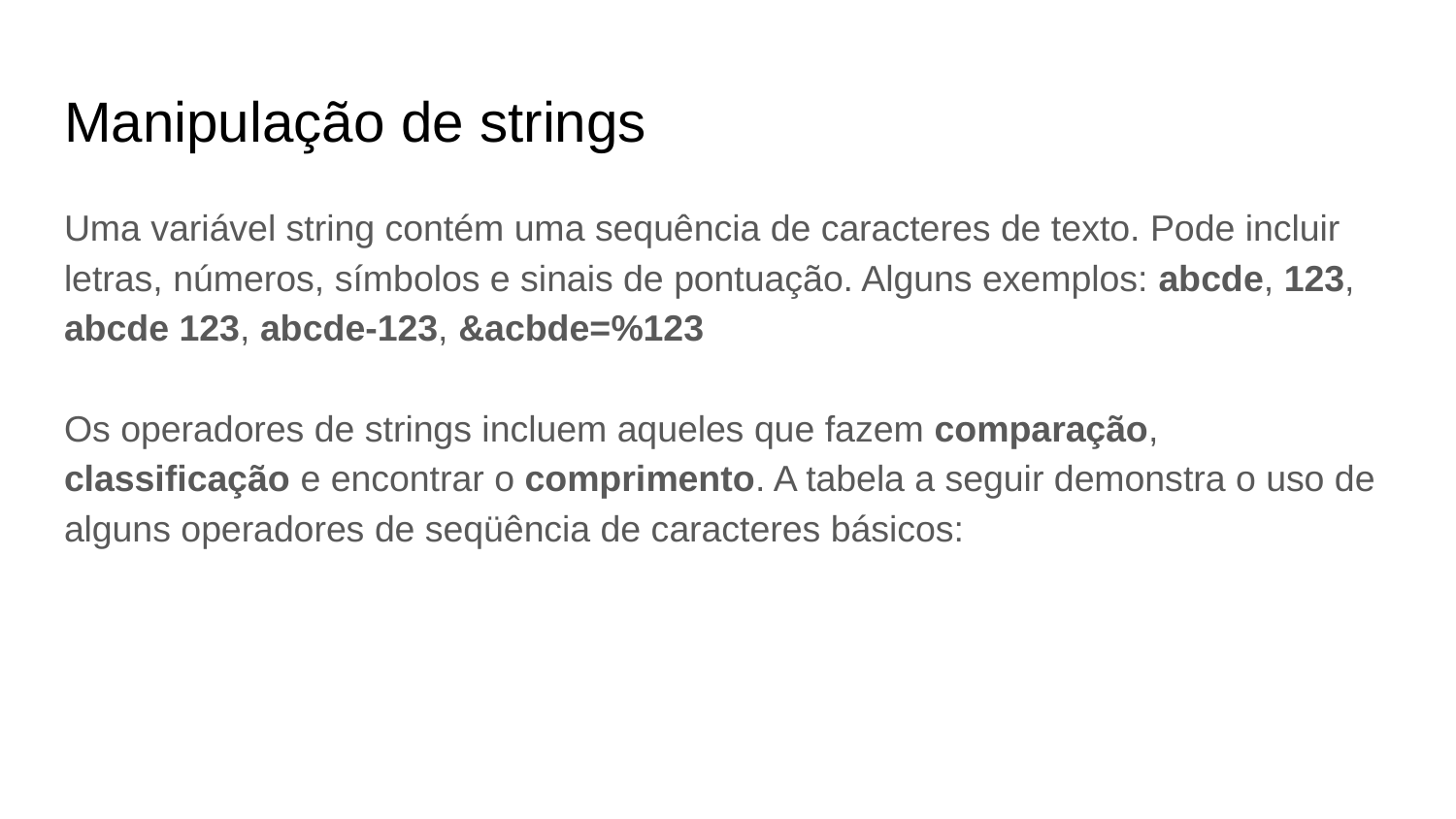

# Manipulação de strings
Uma variável string contém uma sequência de caracteres de texto. Pode incluir letras, números, símbolos e sinais de pontuação. Alguns exemplos: abcde, 123, abcde 123, abcde-123, &acbde=%123
Os operadores de strings incluem aqueles que fazem comparação, classificação e encontrar o comprimento. A tabela a seguir demonstra o uso de alguns operadores de seqüência de caracteres básicos: